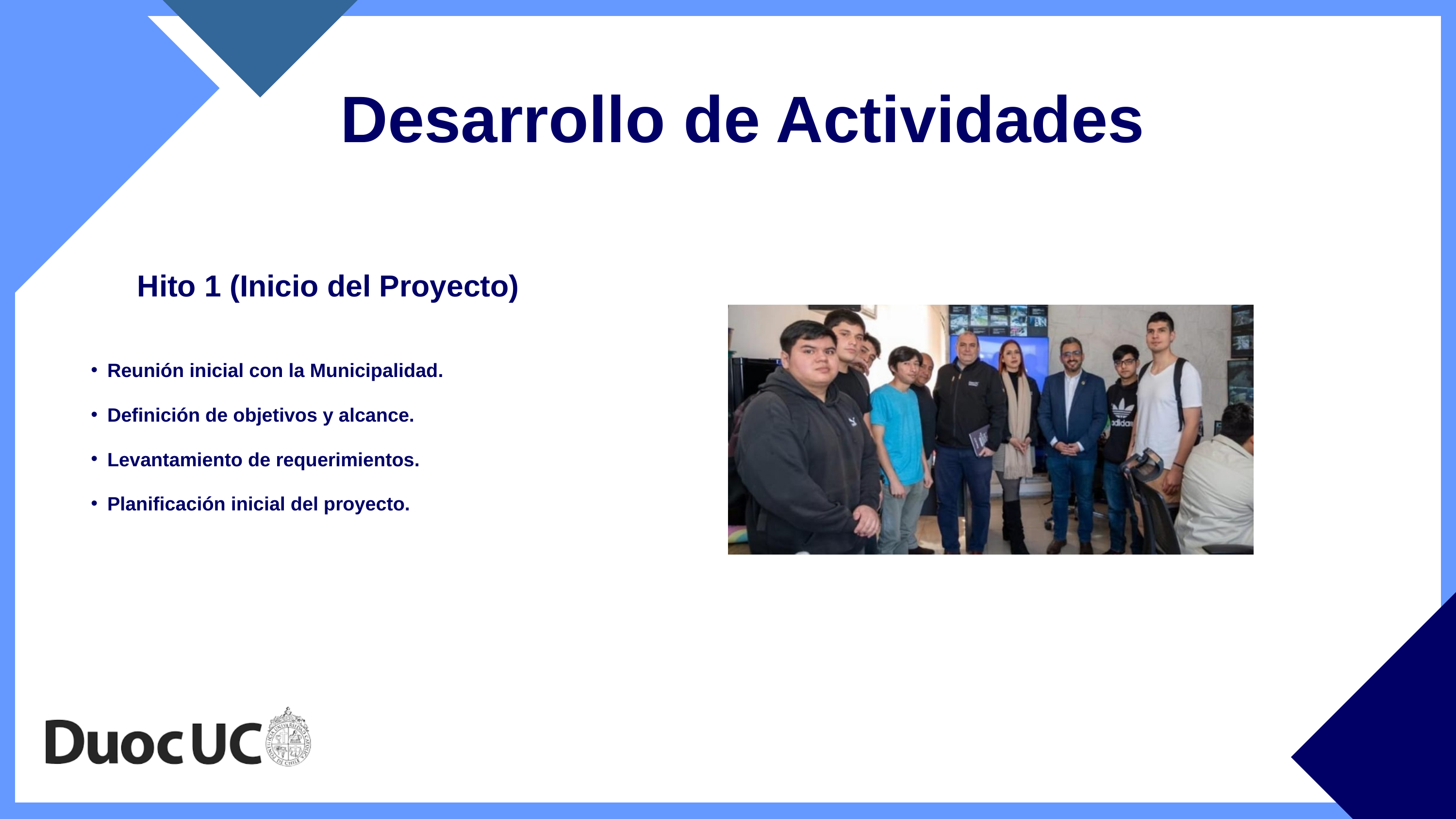

Desarrollo de Actividades
Hito 1 (Inicio del Proyecto)

Reunión inicial con la Municipalidad.
Definición de objetivos y alcance.
Levantamiento de requerimientos.
Planificación inicial del proyecto.